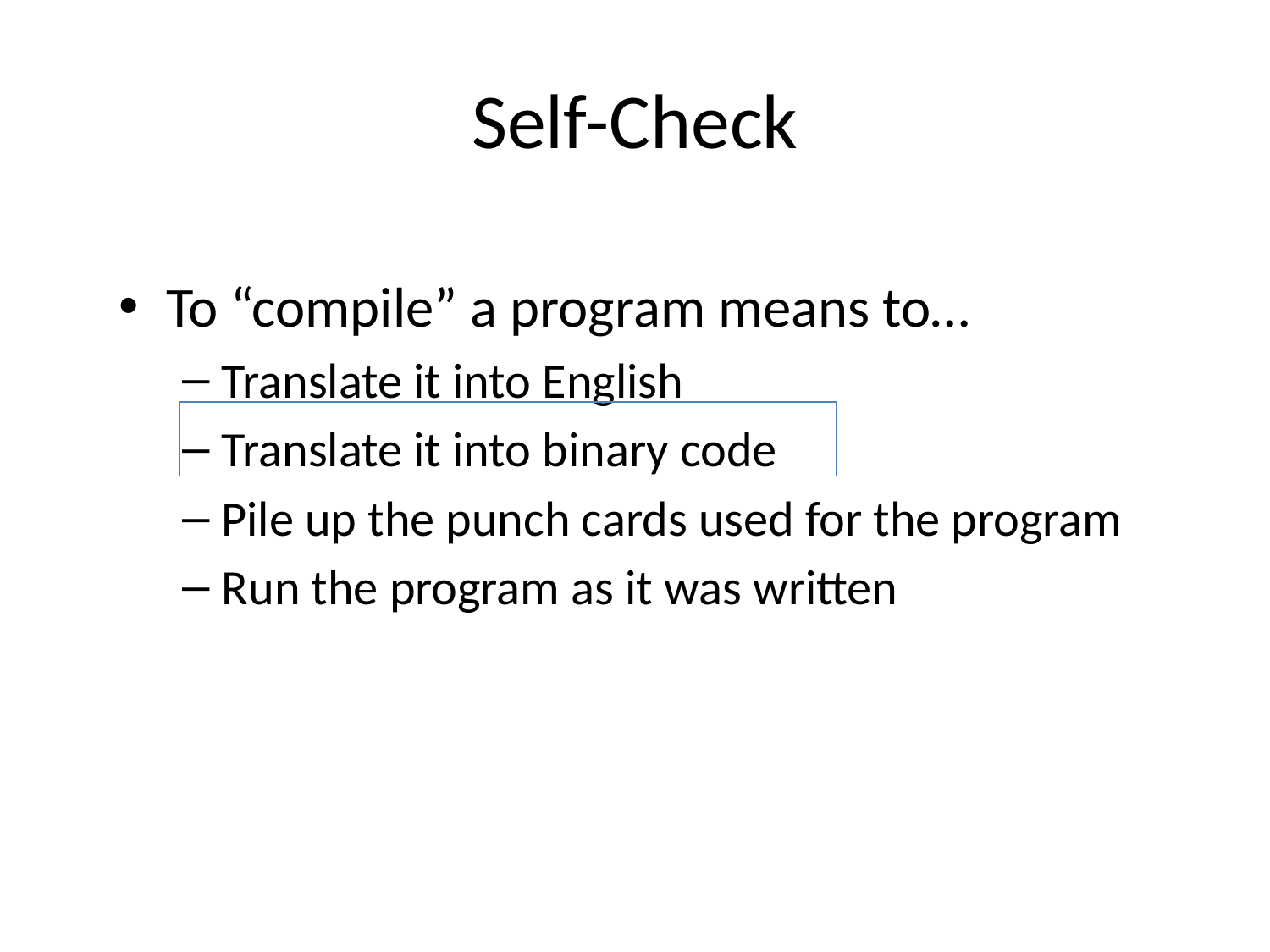

# Self-Check
To “compile” a program means to…
Translate it into English
Translate it into binary code
Pile up the punch cards used for the program
Run the program as it was written